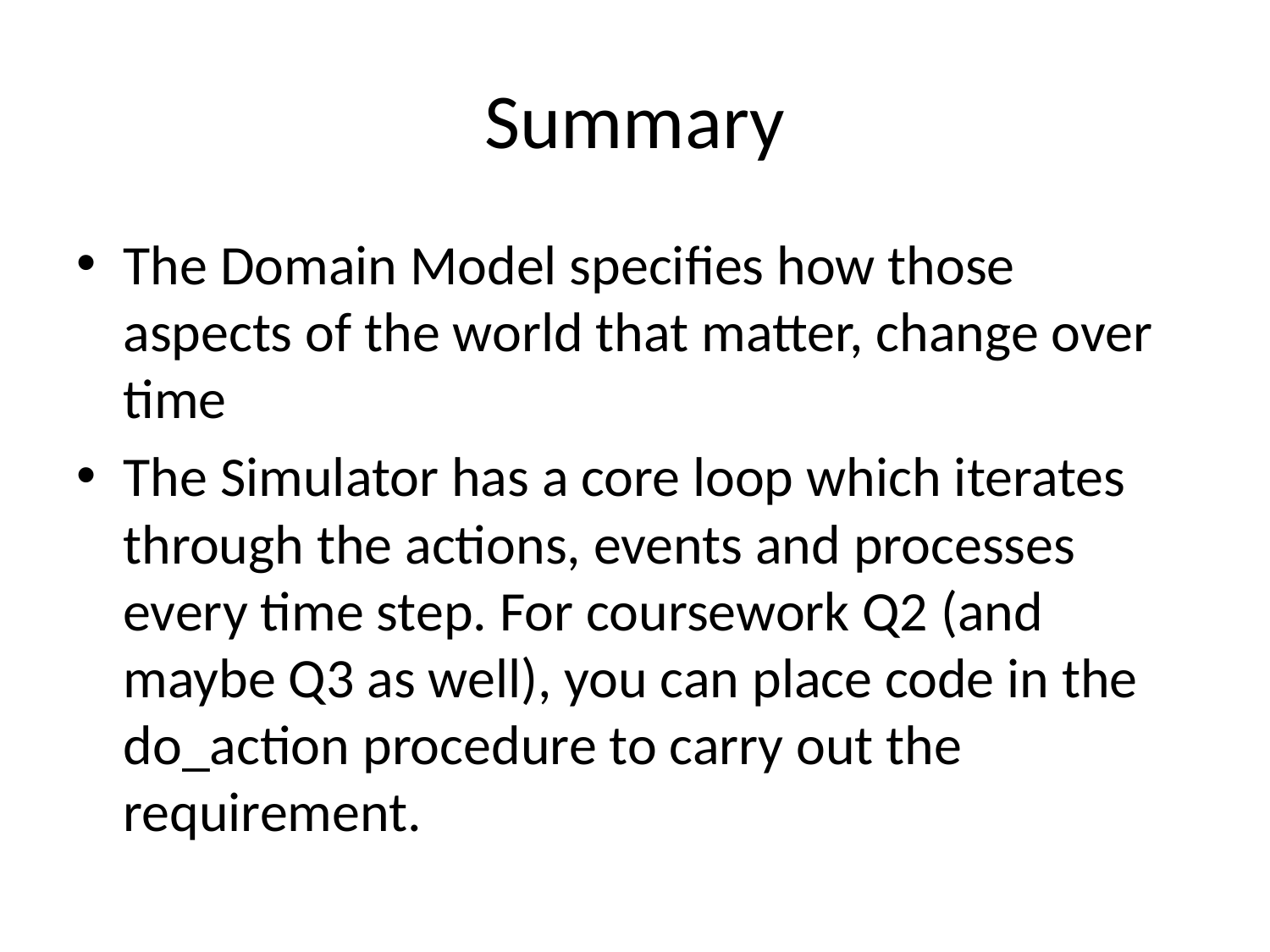

# Summary
The Domain Model specifies how those aspects of the world that matter, change over time
The Simulator has a core loop which iterates through the actions, events and processes every time step. For coursework Q2 (and maybe Q3 as well), you can place code in the do_action procedure to carry out the requirement.